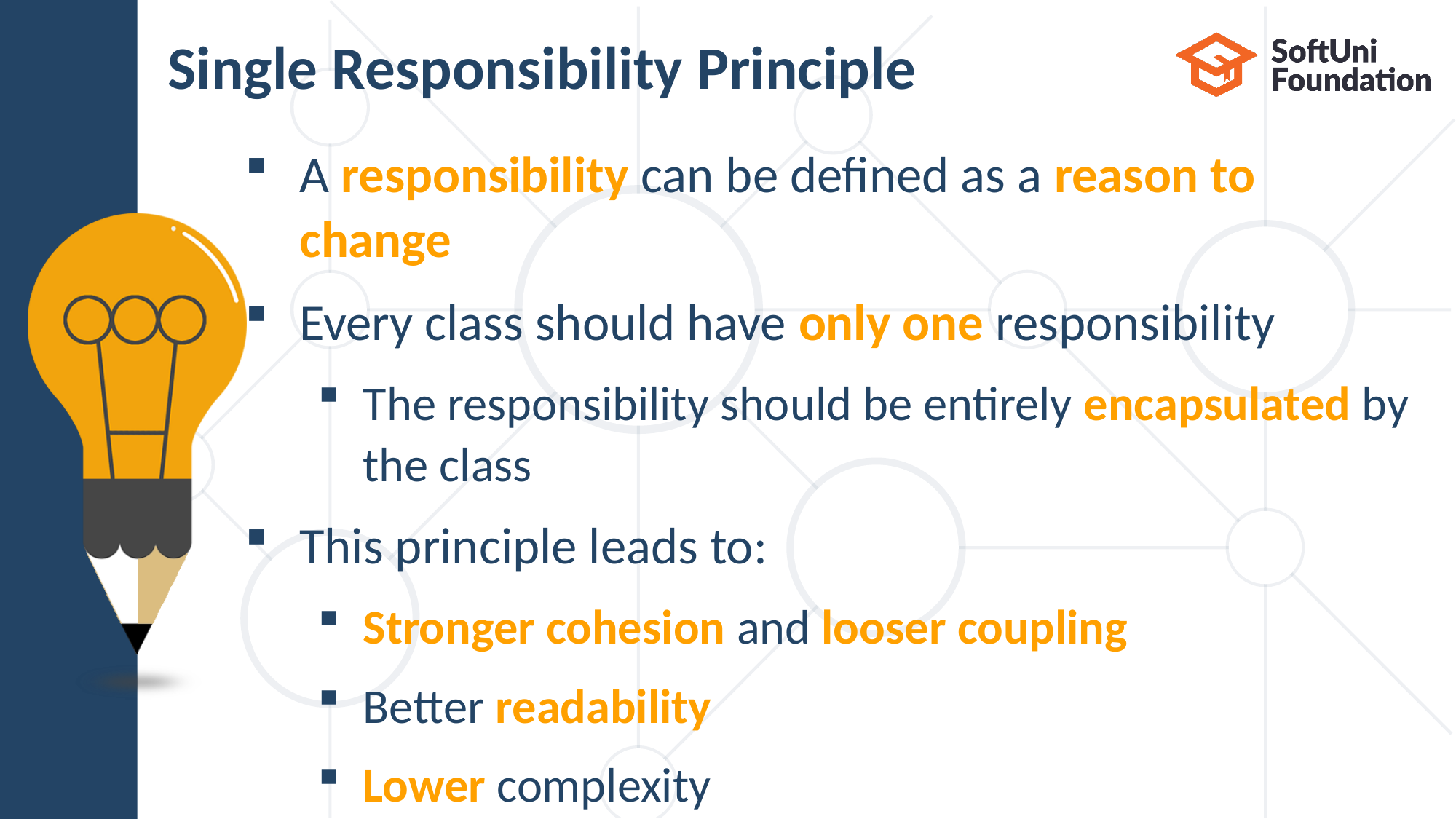

# Single Responsibility Principle
A responsibility can be defined as a reason to change
Every class should have only one responsibility
The responsibility should be entirely encapsulated by the class
This principle leads to:
Stronger cohesion and looser coupling
Better readability
Lower complexity
5